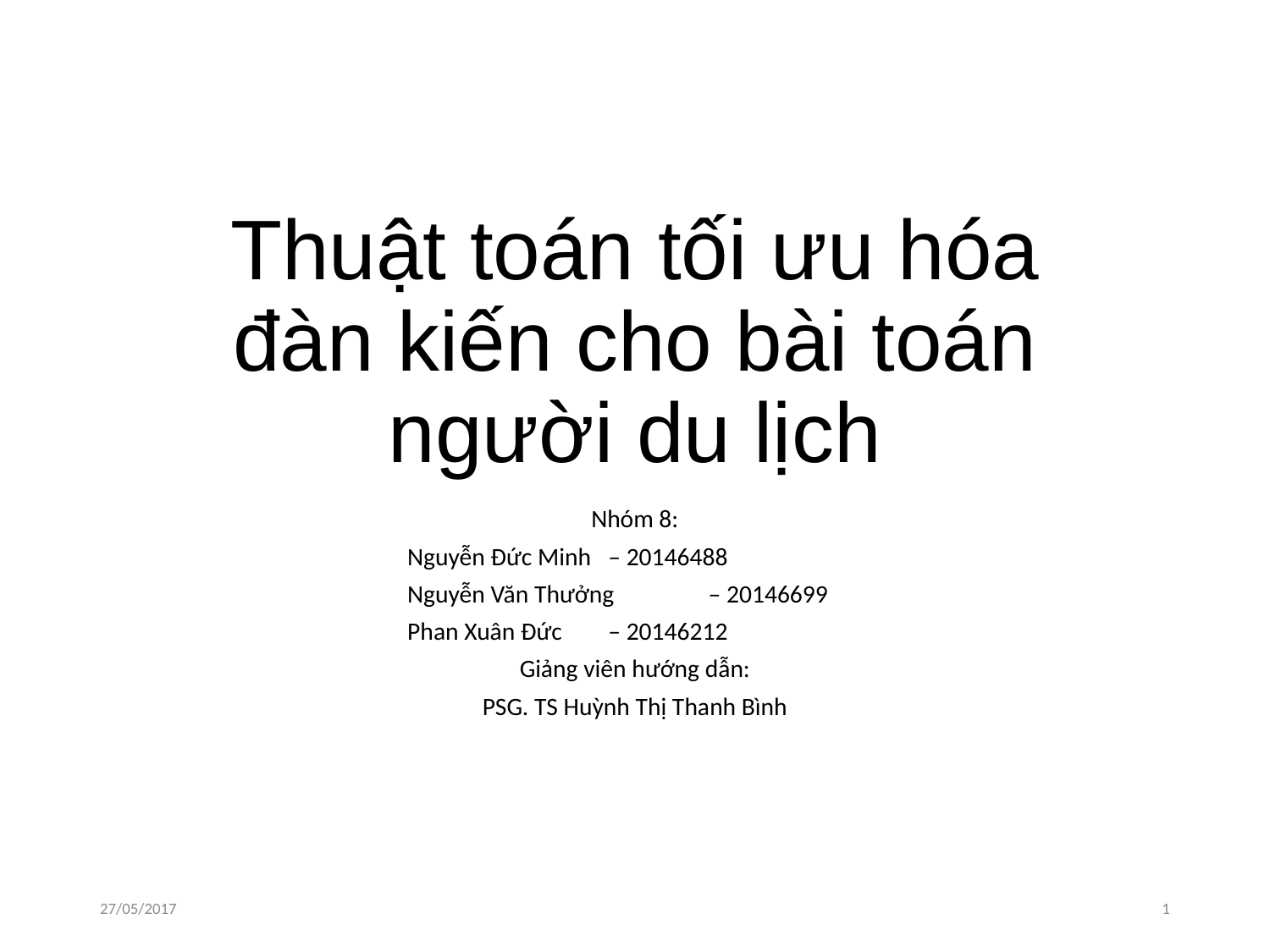

# Thuật toán tối ưu hóa đàn kiến cho bài toán người du lịch
Nhóm 8:
Nguyễn Đức Minh		– 20146488
Nguyễn Văn Thưởng		– 20146699
Phan Xuân Đức		– 20146212
Giảng viên hướng dẫn:
PSG. TS Huỳnh Thị Thanh Bình

27/05/2017
1